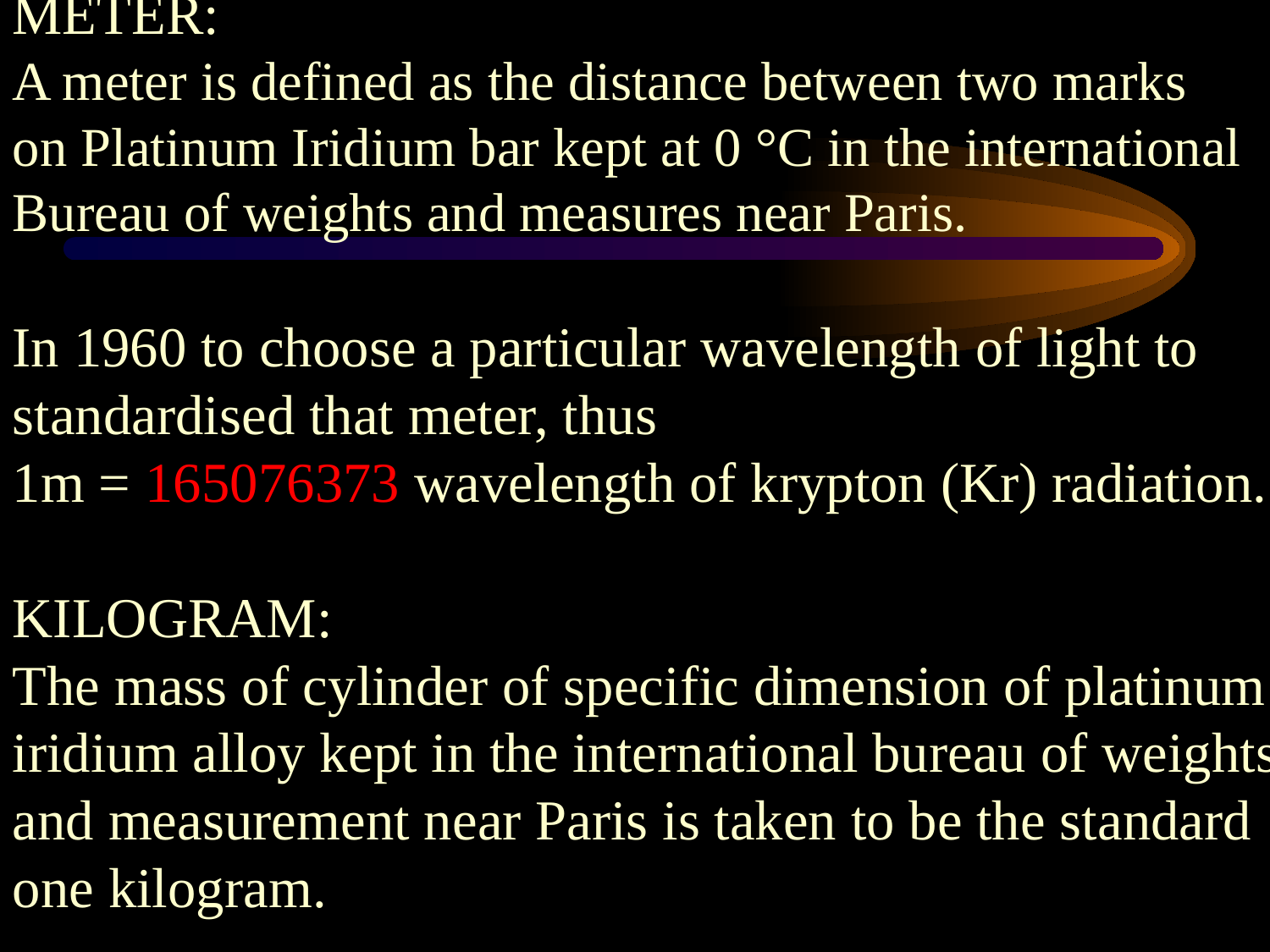

METER:
A meter is defined as the distance between two marks
on Platinum Iridium bar kept at 0 °C in the international Bureau of weights and measures near Paris.

In 1960 to choose a particular wavelength of light to standardised that meter, thus
1m = 165076373 wavelength of krypton (Kr) radiation.

KILOGRAM:
The mass of cylinder of specific dimension of platinum iridium alloy kept in the international bureau of weights and measurement near Paris is taken to be the standard one kilogram.